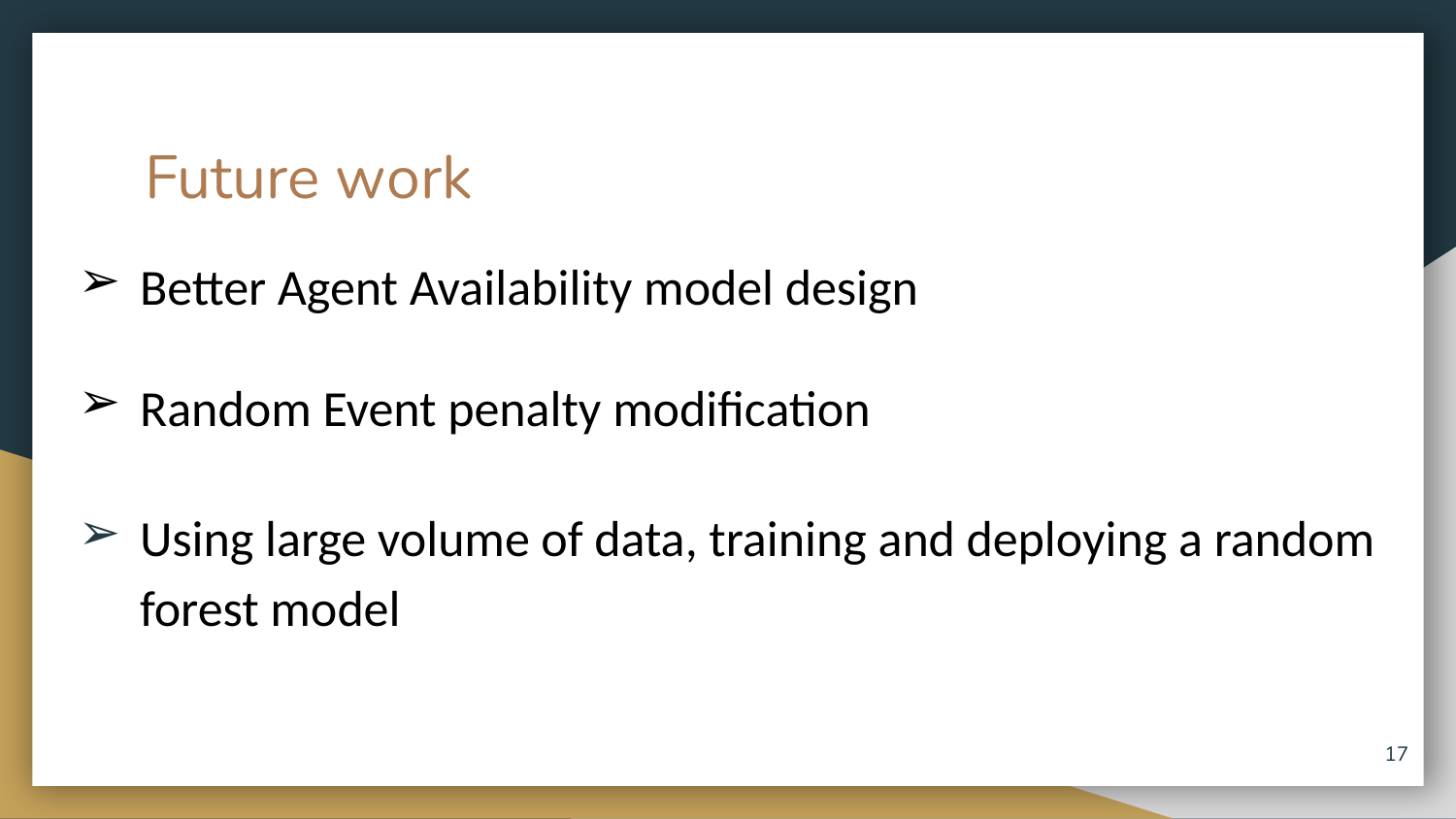

# Future work
Better Agent Availability model design

Random Event penalty modification

Using large volume of data, training and deploying a random forest model
17